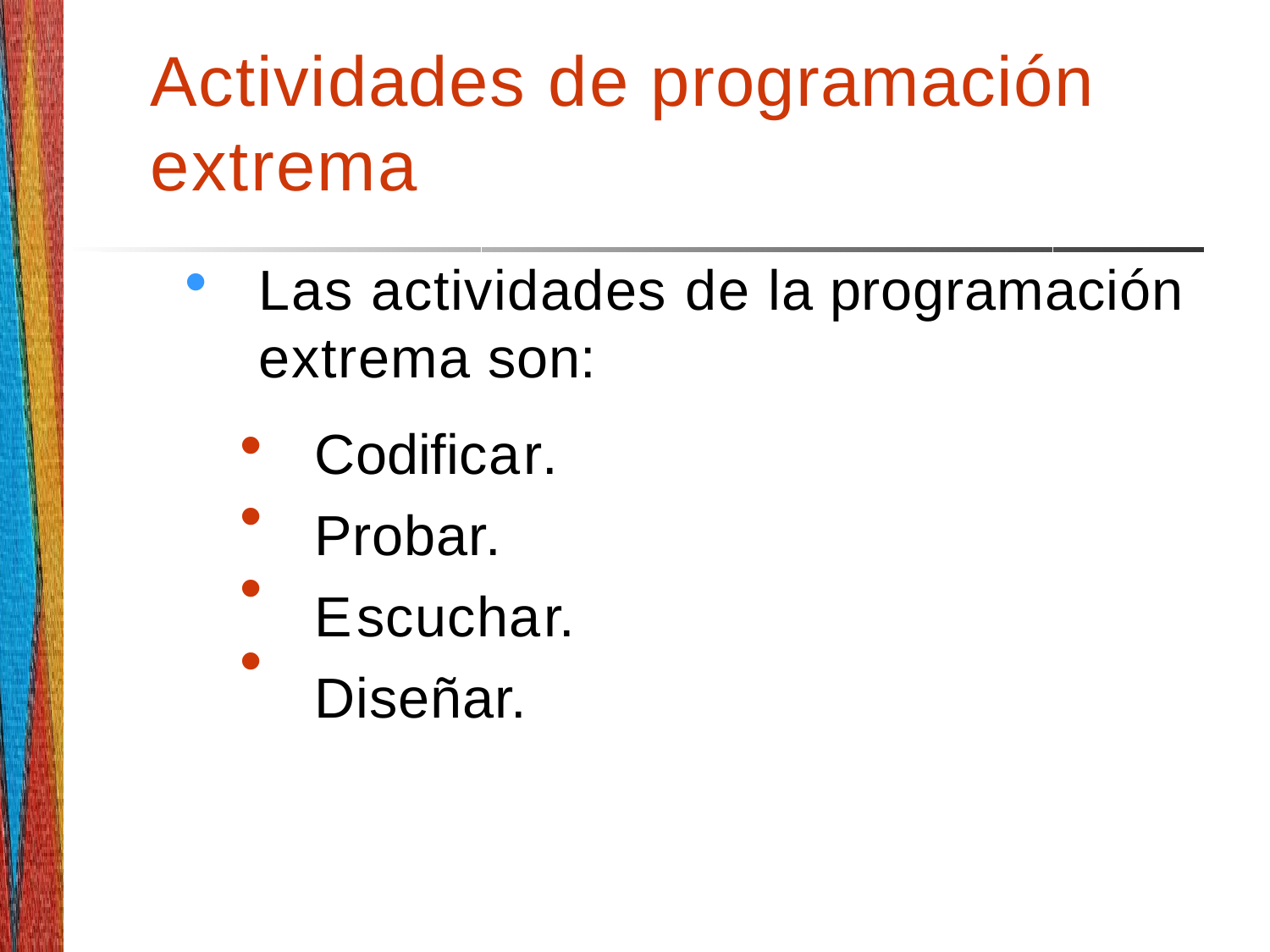

# Actividades de programación  extrema
•
Las actividades de la programación  extrema son:
Codificar.  Probar.
Escuchar.  Diseñar.
•
•
•
•